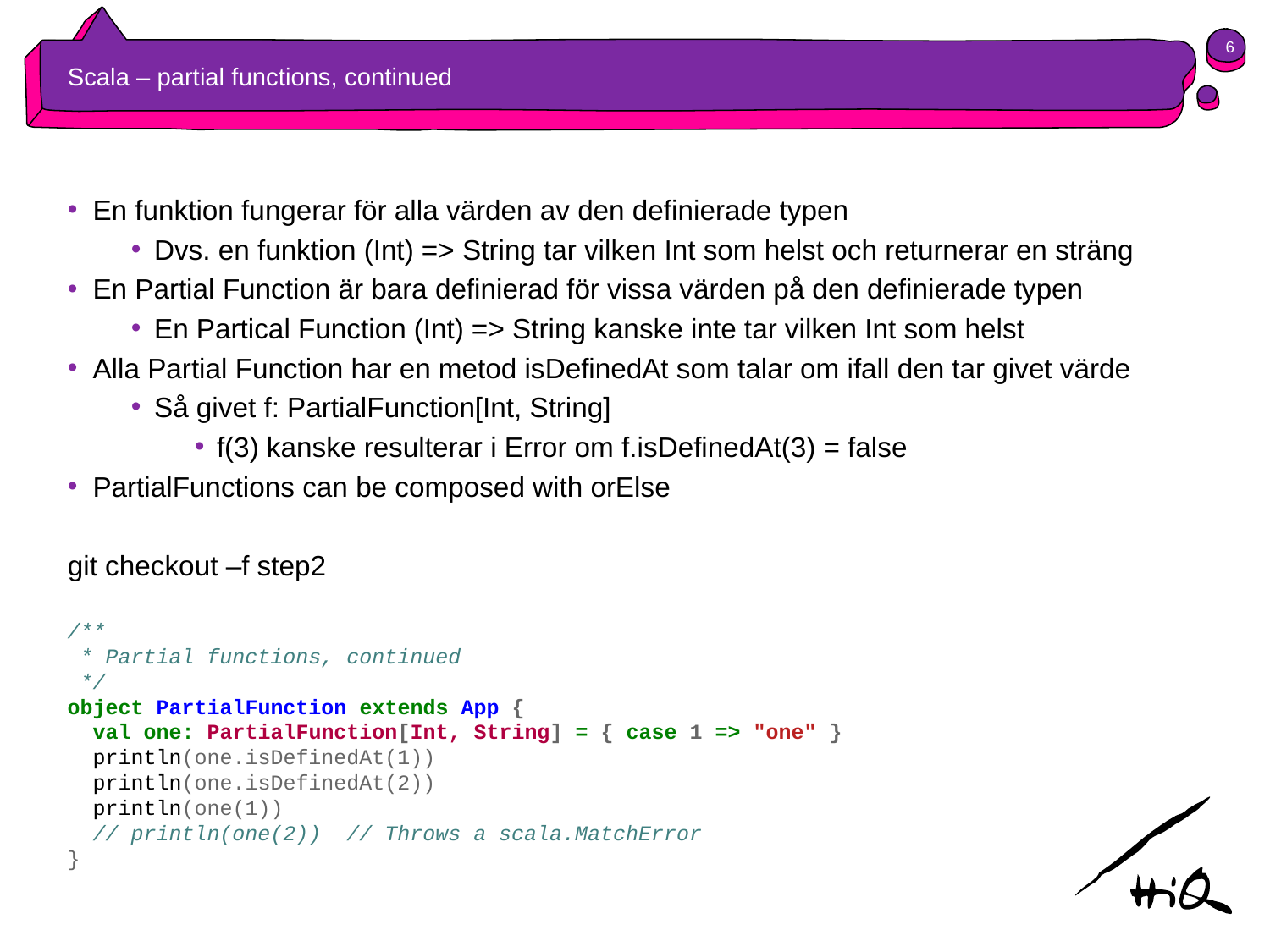

6
# Scala – partial functions, continued
En funktion fungerar för alla värden av den definierade typen
Dvs. en funktion (Int) => String tar vilken Int som helst och returnerar en sträng
En Partial Function är bara definierad för vissa värden på den definierade typen
En Partical Function (Int) => String kanske inte tar vilken Int som helst
Alla Partial Function har en metod isDefinedAt som talar om ifall den tar givet värde
Så givet f: PartialFunction[Int, String]
f(3) kanske resulterar i Error om f.isDefinedAt(3) = false
PartialFunctions can be composed with orElse

git checkout –f step2

/**
 * Partial functions, continued
 */
object PartialFunction extends App {
  val one: PartialFunction[Int, String] = { case 1 => "one" }
  println(one.isDefinedAt(1))
  println(one.isDefinedAt(2))
  println(one(1))
  // println(one(2))  // Throws a scala.MatchError
}